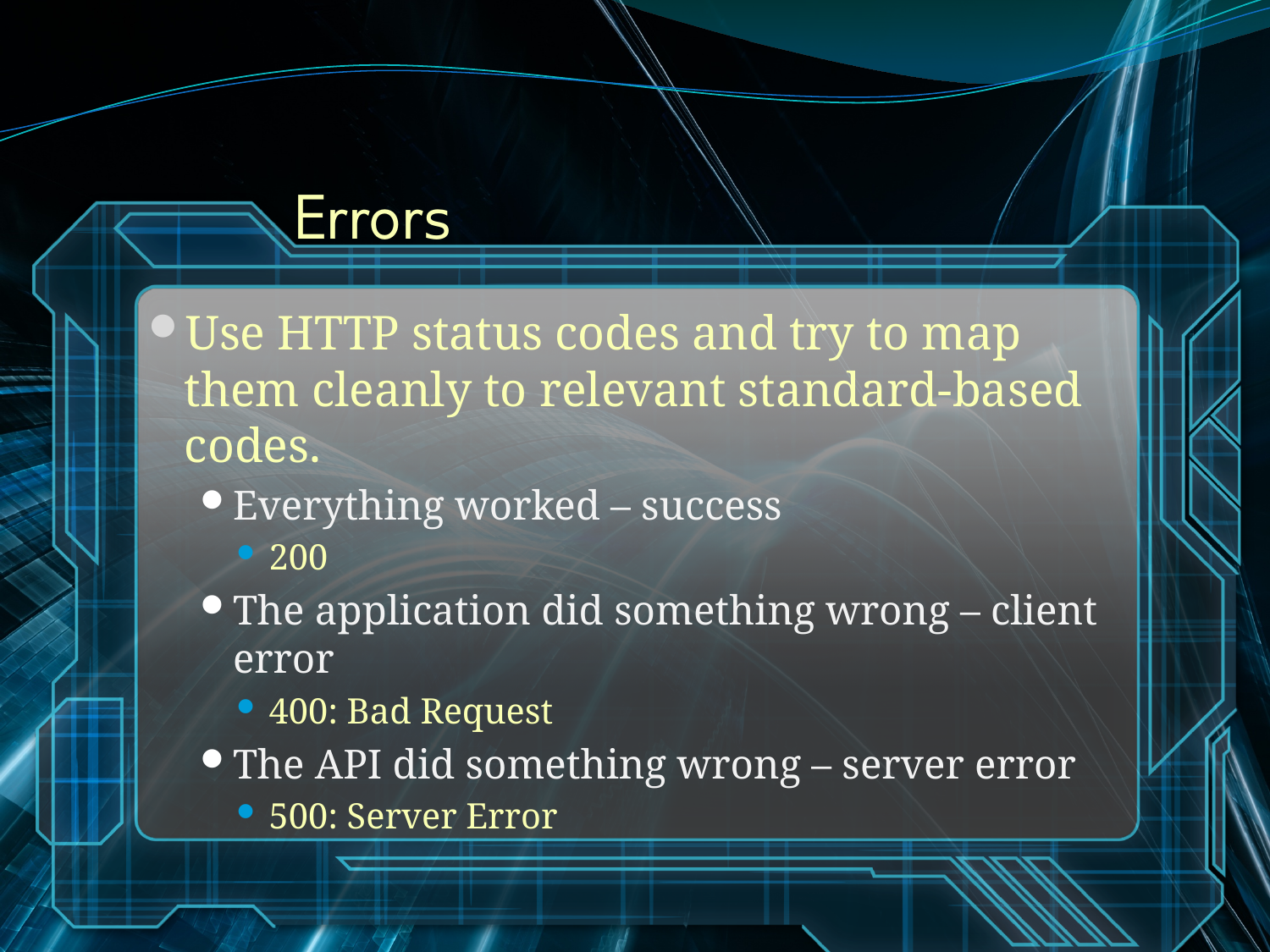

# Errors
Use HTTP status codes and try to map them cleanly to relevant standard-based codes.
Everything worked – success
200
The application did something wrong – client error
400: Bad Request
The API did something wrong – server error
500: Server Error